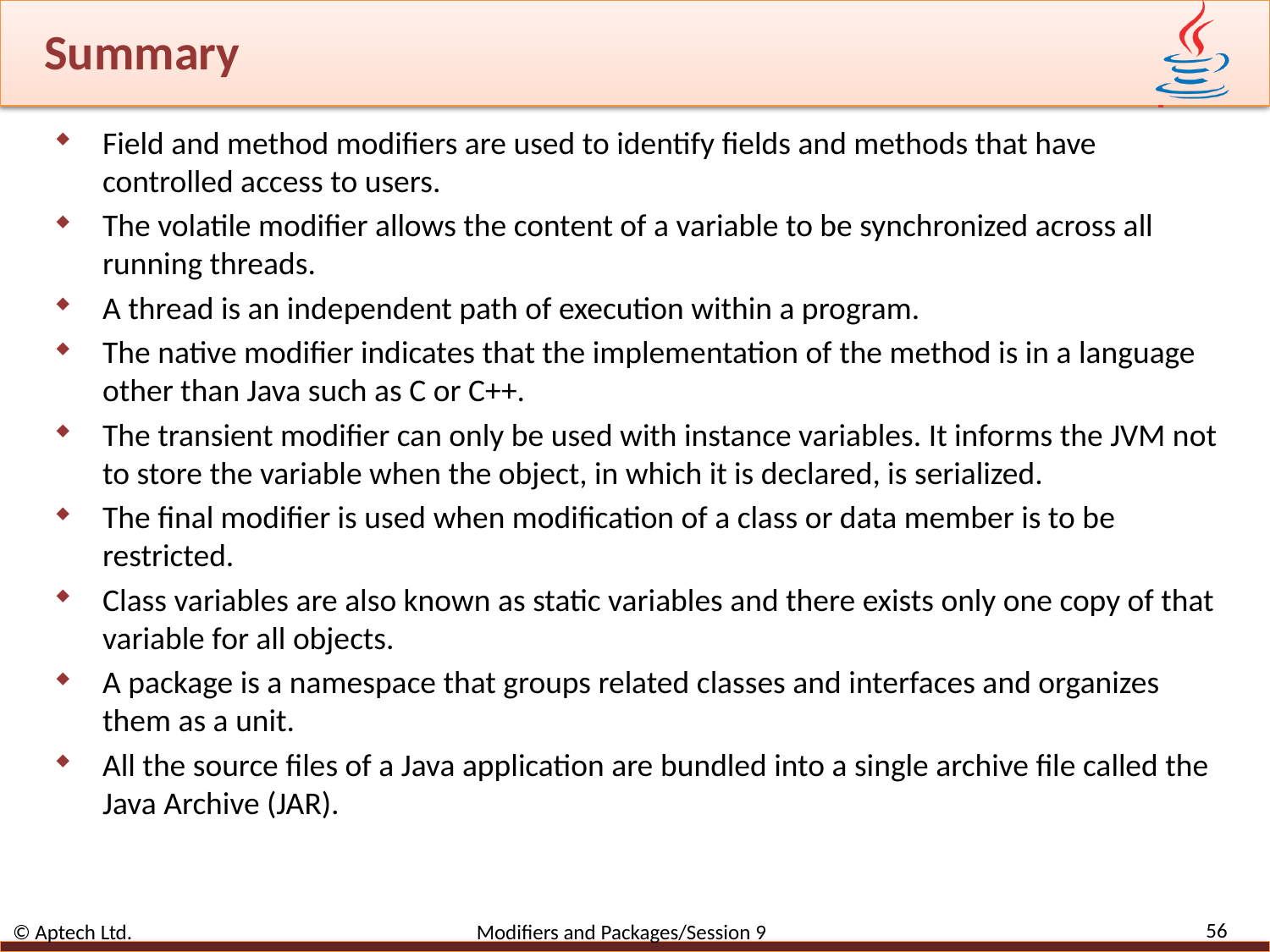

# Summary
Field and method modifiers are used to identify fields and methods that have controlled access to users.
The volatile modifier allows the content of a variable to be synchronized across all running threads.
A thread is an independent path of execution within a program.
The native modifier indicates that the implementation of the method is in a language other than Java such as C or C++.
The transient modifier can only be used with instance variables. It informs the JVM not to store the variable when the object, in which it is declared, is serialized.
The final modifier is used when modification of a class or data member is to be restricted.
Class variables are also known as static variables and there exists only one copy of that variable for all objects.
A package is a namespace that groups related classes and interfaces and organizes them as a unit.
All the source files of a Java application are bundled into a single archive file called the Java Archive (JAR).
56
© Aptech Ltd.                                                                       Modifiers and Packages/Session 9